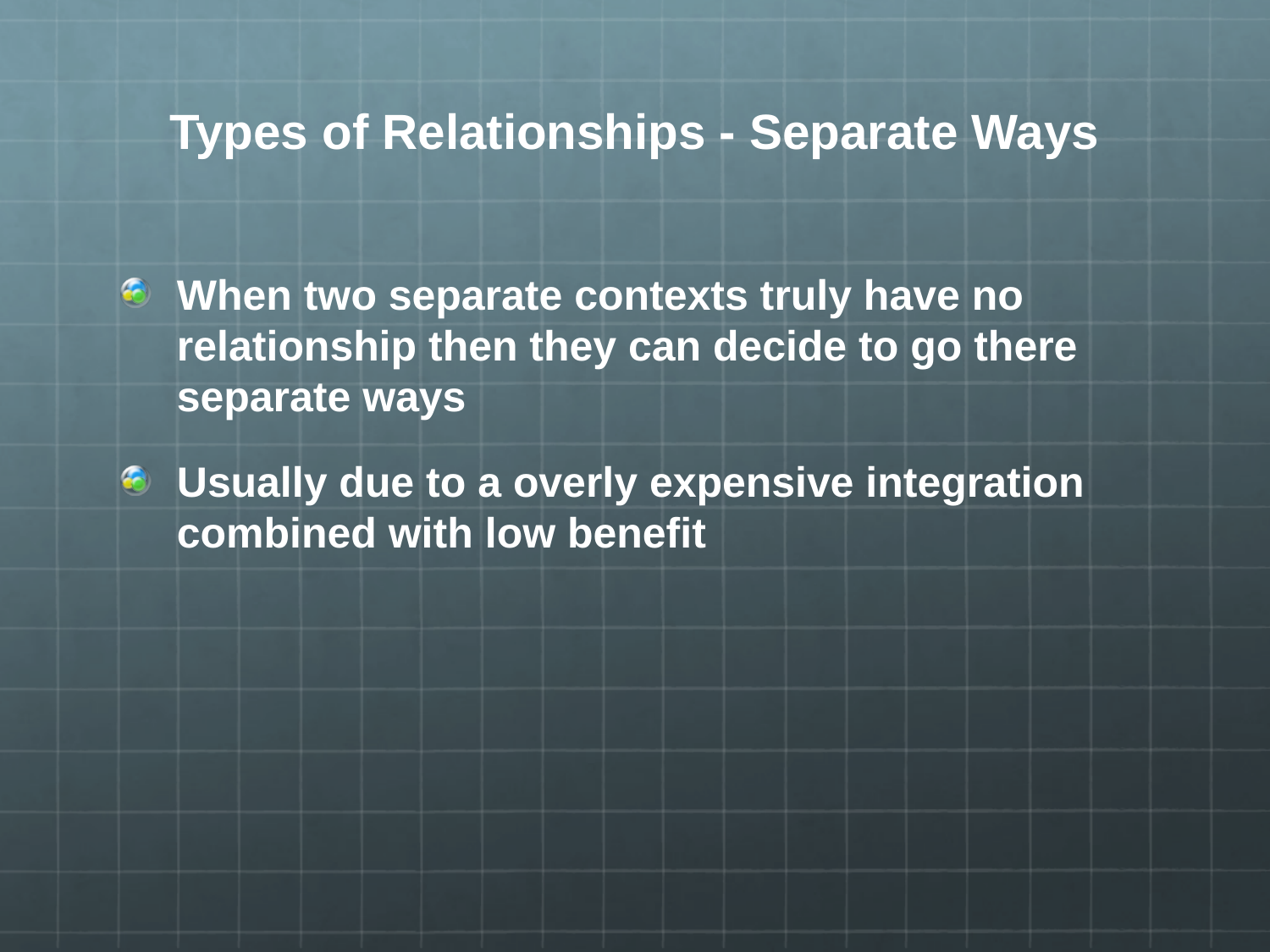

# Types of Relationships - Separate Ways
When two separate contexts truly have no relationship then they can decide to go there separate ways
Usually due to a overly expensive integration combined with low benefit